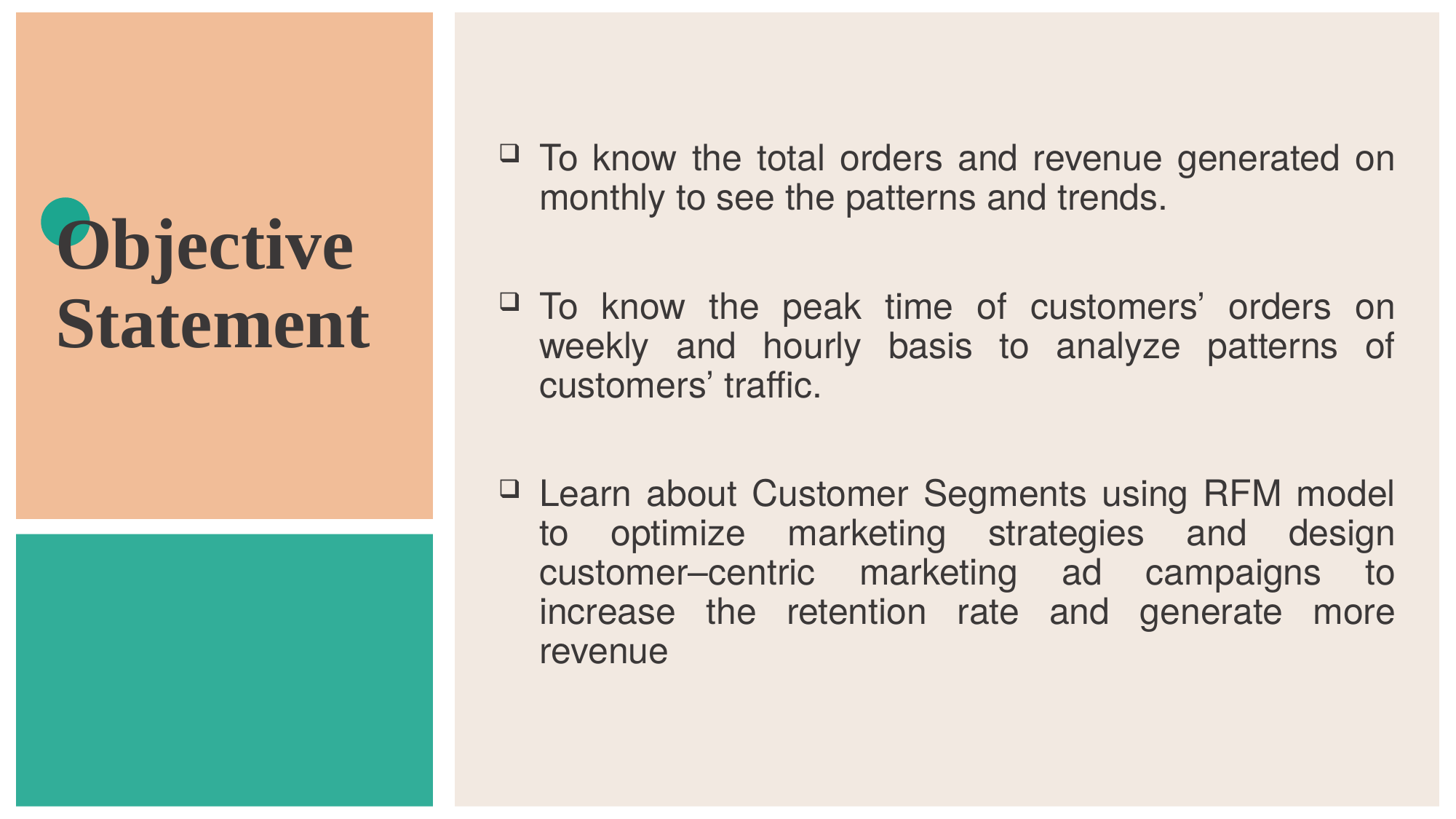

To know the total orders and revenue generated on monthly to see the patterns and trends.

To know the peak time of customers’ orders on weekly and hourly basis to analyze patterns of customers’ traffic.

Learn about Customer Segments using RFM model to optimize marketing strategies and design customer–centric marketing ad campaigns to increase the retention rate and generate more revenue

Objective
Statement